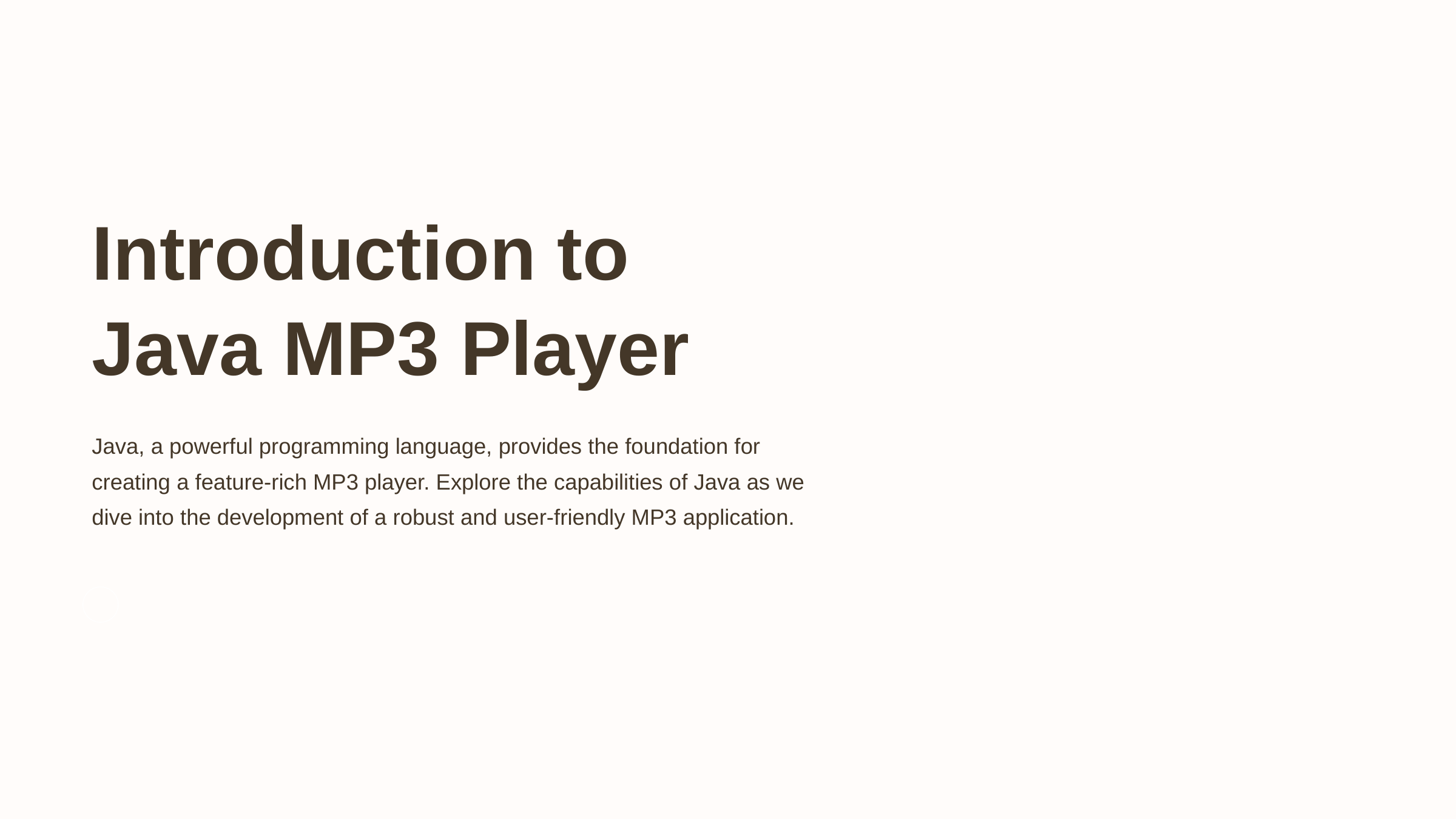

Introduction to Java MP3 Player
Java, a powerful programming language, provides the foundation for creating a feature-rich MP3 player. Explore the capabilities of Java as we dive into the development of a robust and user-friendly MP3 application.